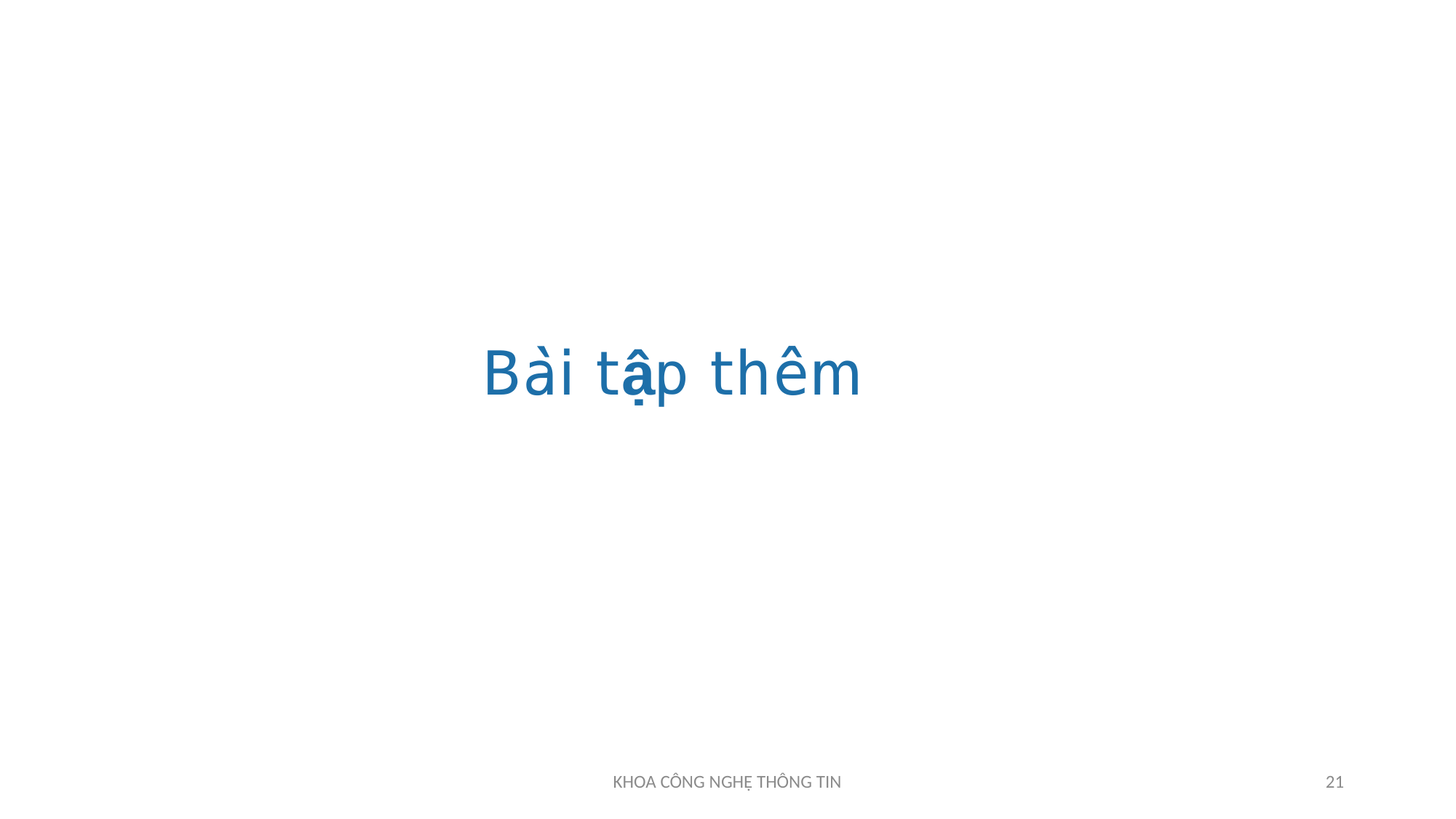

# Bài tập thêm
KHOA CÔNG NGHỆ THÔNG TIN
21